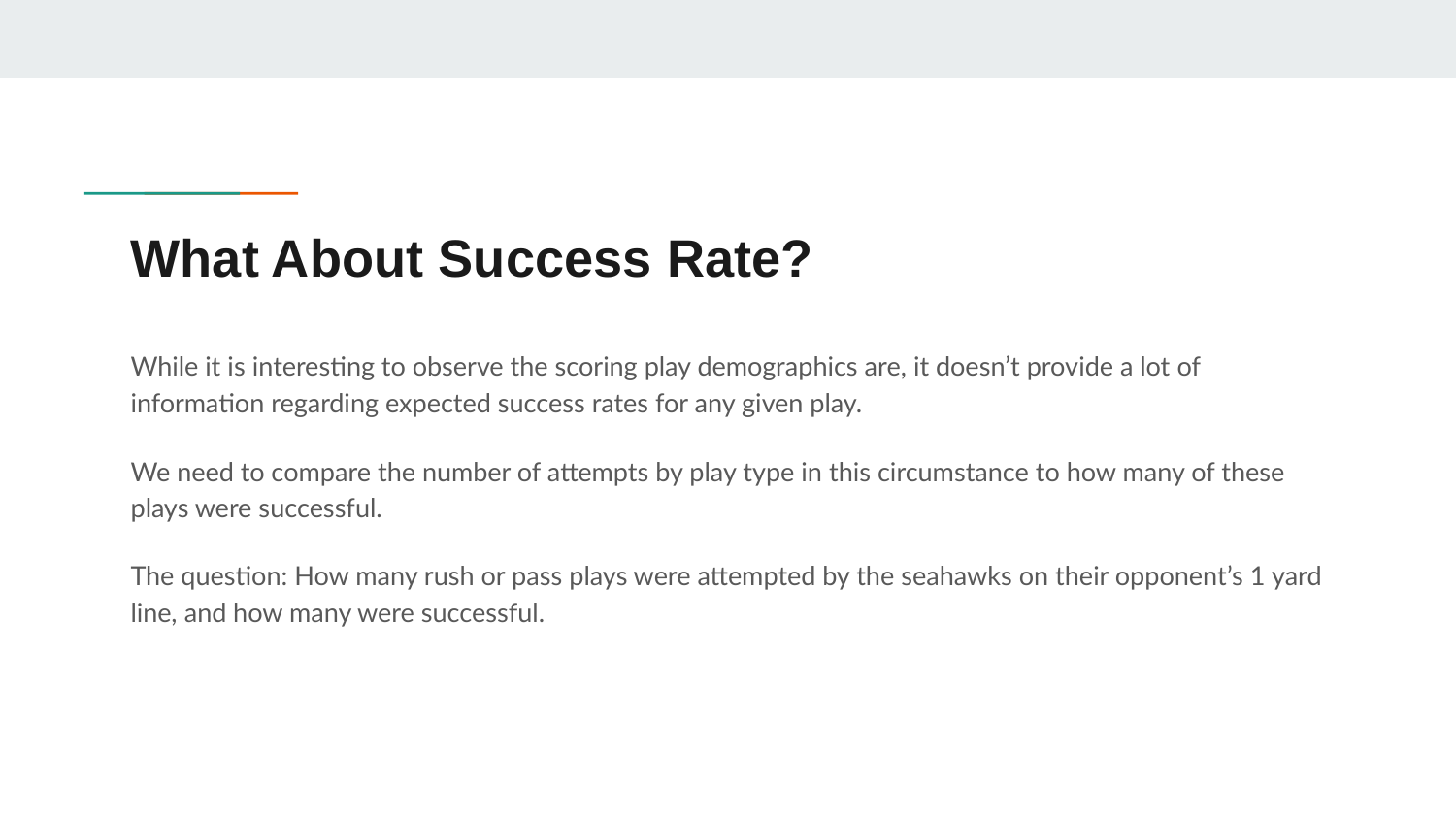

# What About Success Rate?
While it is interesting to observe the scoring play demographics are, it doesn’t provide a lot of information regarding expected success rates for any given play.
We need to compare the number of attempts by play type in this circumstance to how many of these plays were successful.
The question: How many rush or pass plays were attempted by the seahawks on their opponent’s 1 yard line, and how many were successful.